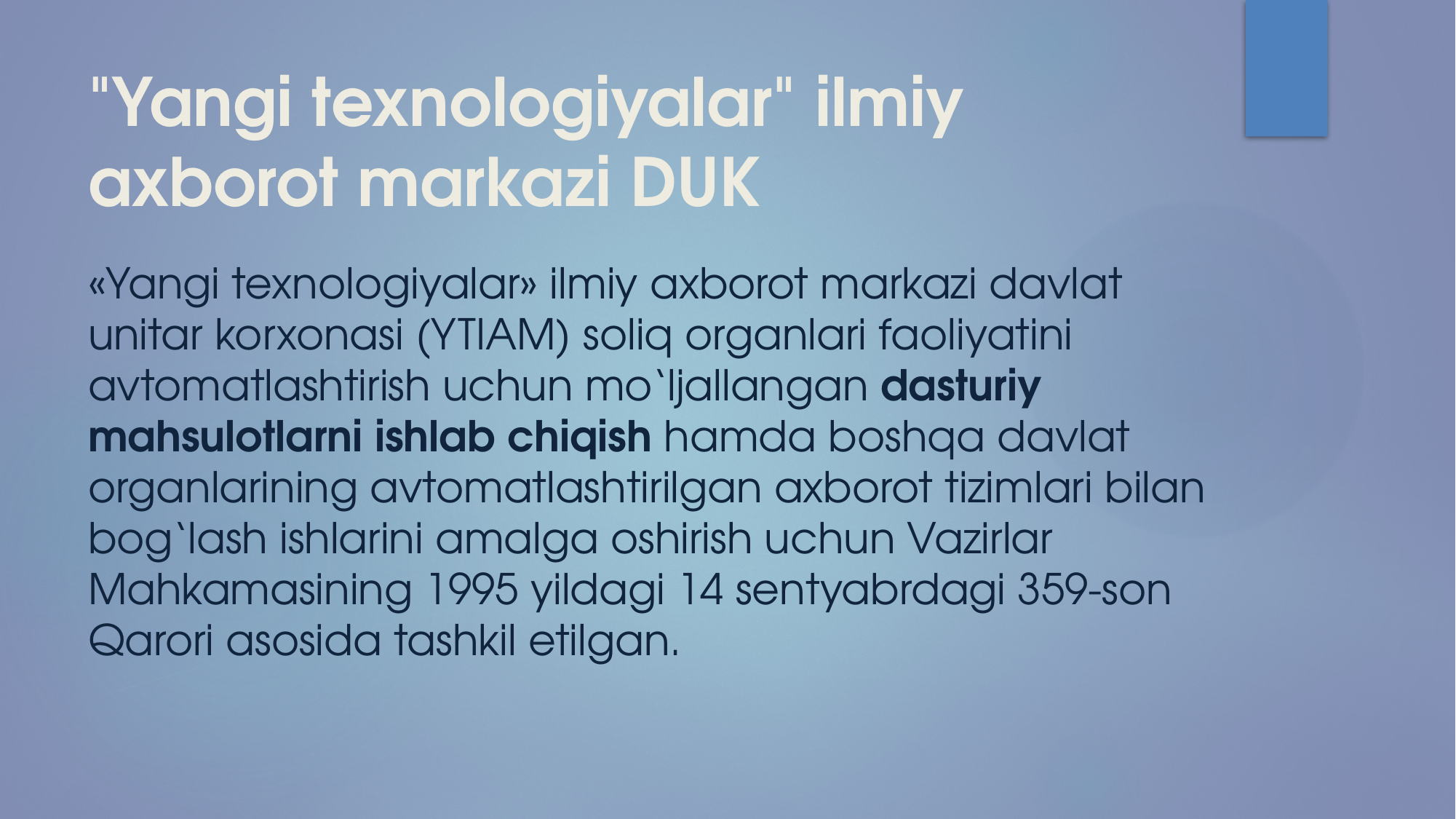

# "Yangi texnologiyalar" ilmiy axborot markazi DUK
«Yangi texnologiyalar» ilmiy axborot markazi davlat unitar korxonasi (YTIAM) soliq organlari faoliyatini avtomatlashtirish uchun mo‘ljallangan dasturiy mahsulotlarni ishlab chiqish hamda boshqa davlat organlarining avtomatlashtirilgan axborot tizimlari bilan bog‘lash ishlarini amalga oshirish uchun Vazirlar Mahkamasining 1995 yildagi 14 sentyabrdagi 359-son Qarori asosida tashkil etilgan.